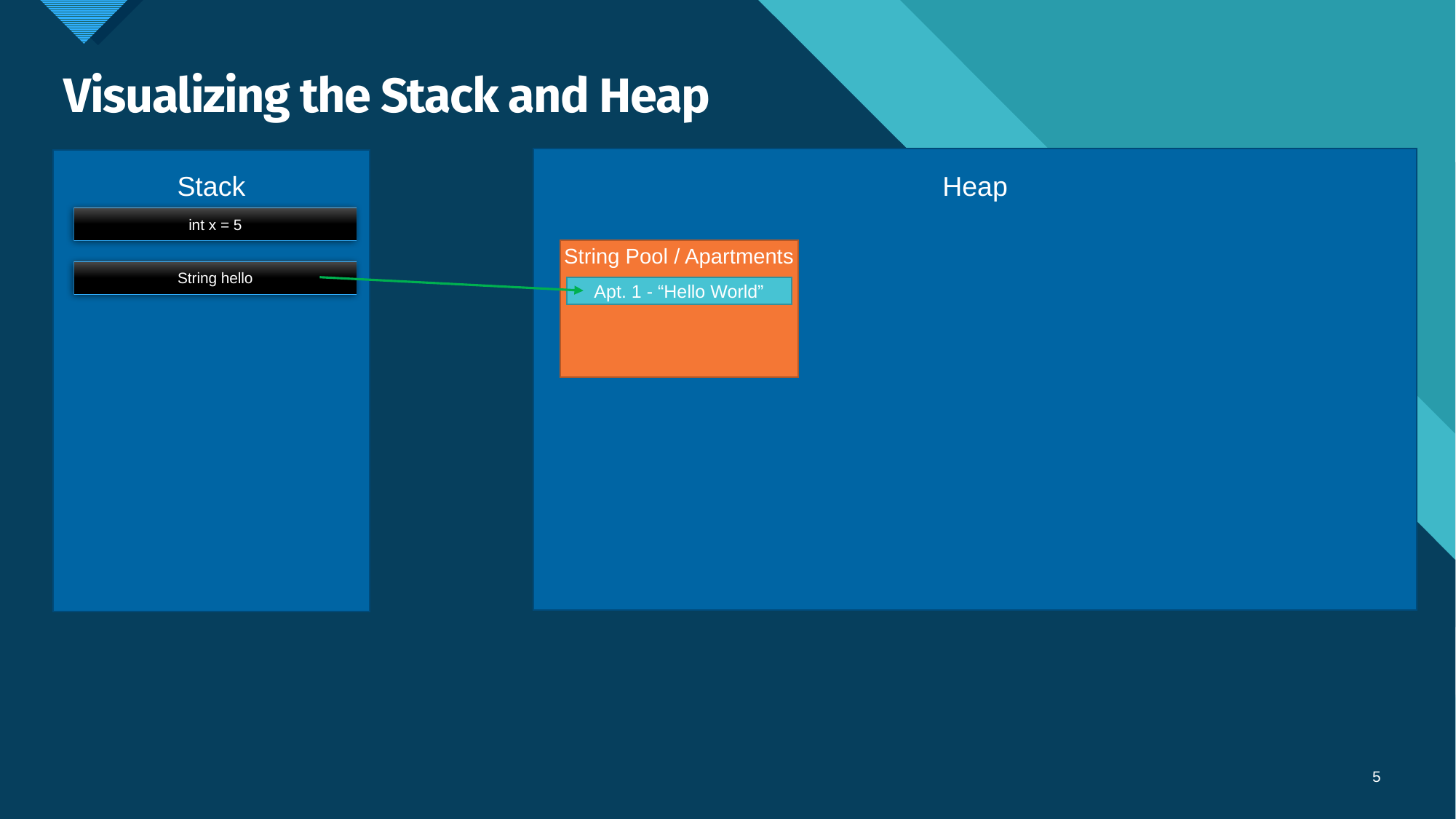

# Visualizing the Stack and Heap

Stack
Heap
int x = 5
String Pool / Apartments

String hello
Apt. 1 - “Hello World”

5